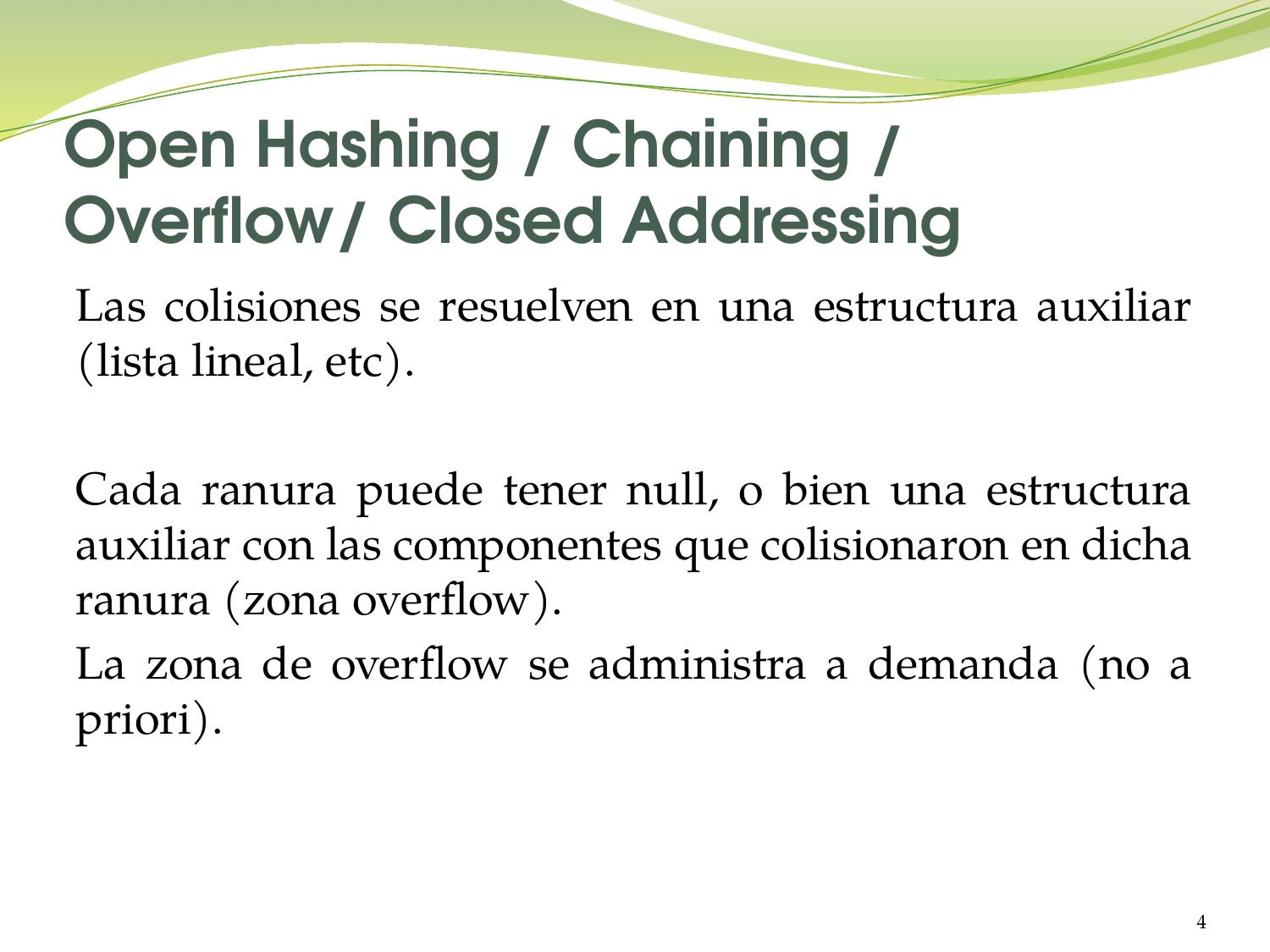

# Open Hashing / Chaining / Overflow/ Closed Addressing
Las colisiones se resuelven en una estructura auxiliar (lista lineal, etc).

Cada ranura puede tener null, o bien una estructura auxiliar con las componentes que colisionaron en dicha ranura (zona overflow).
La zona de overflow se administra a demanda (no a priori).

4